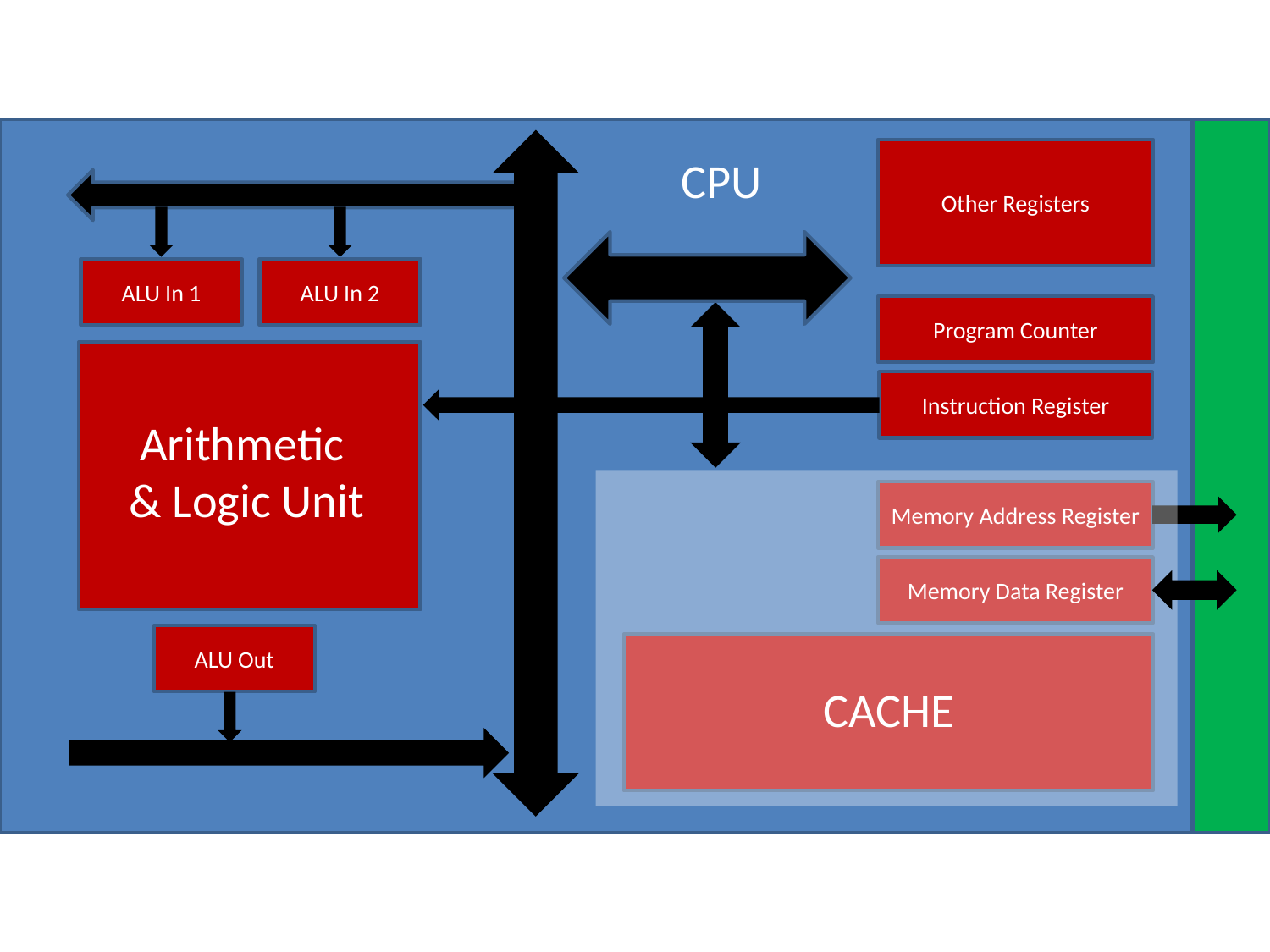

Other Registers
CPU

ALU In 1
ALU In 2
Program Counter

 Arithmetic
& Logic Unit

Instruction Register

Memory Address Register
Memory Data Register

ALU Out

CACHE